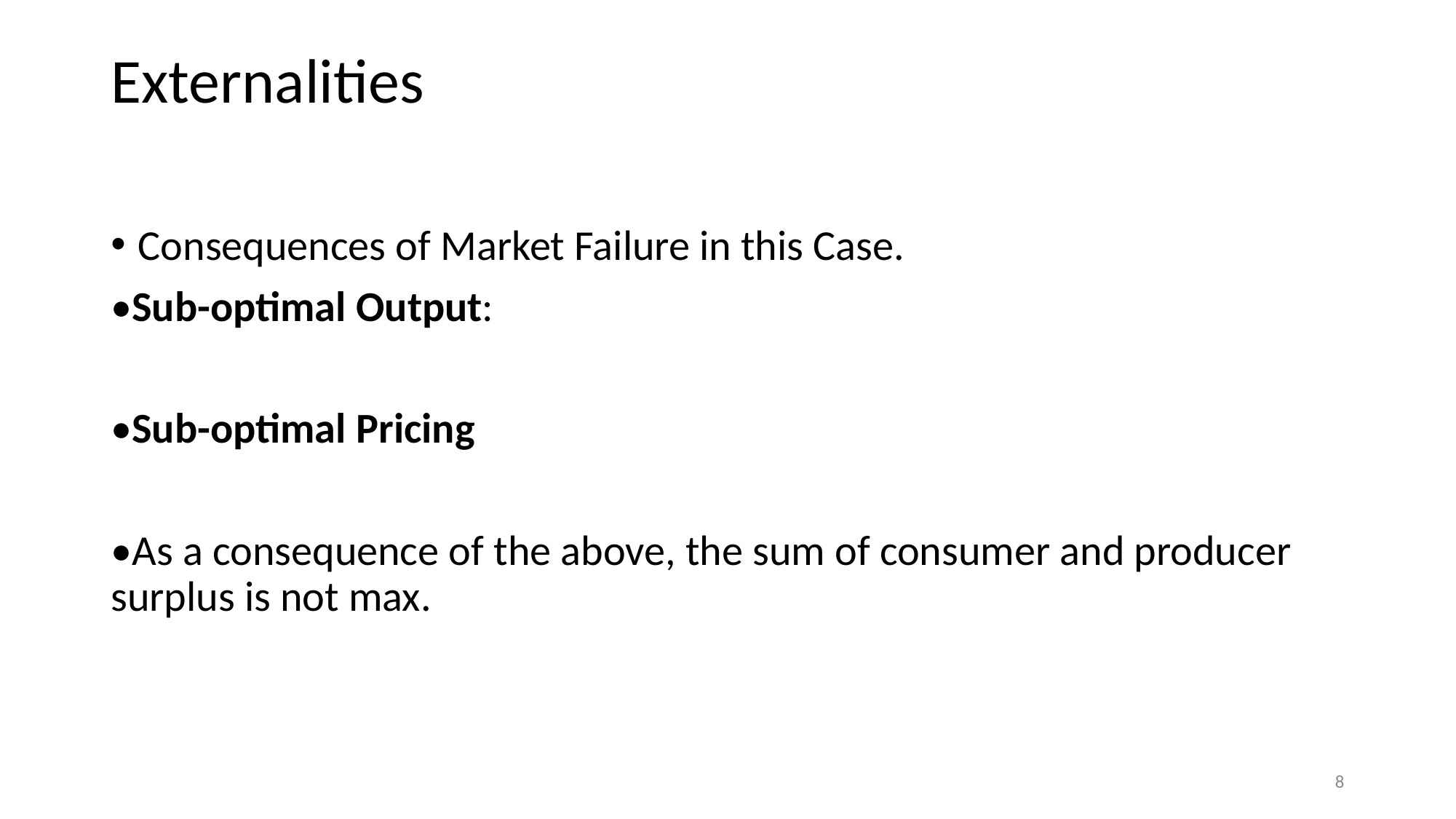

# Externalities
Consequences of Market Failure in this Case.
•Sub-optimal Output:

•Sub-optimal Pricing

•As a consequence of the above, the sum of consumer and producer surplus is not max.

8